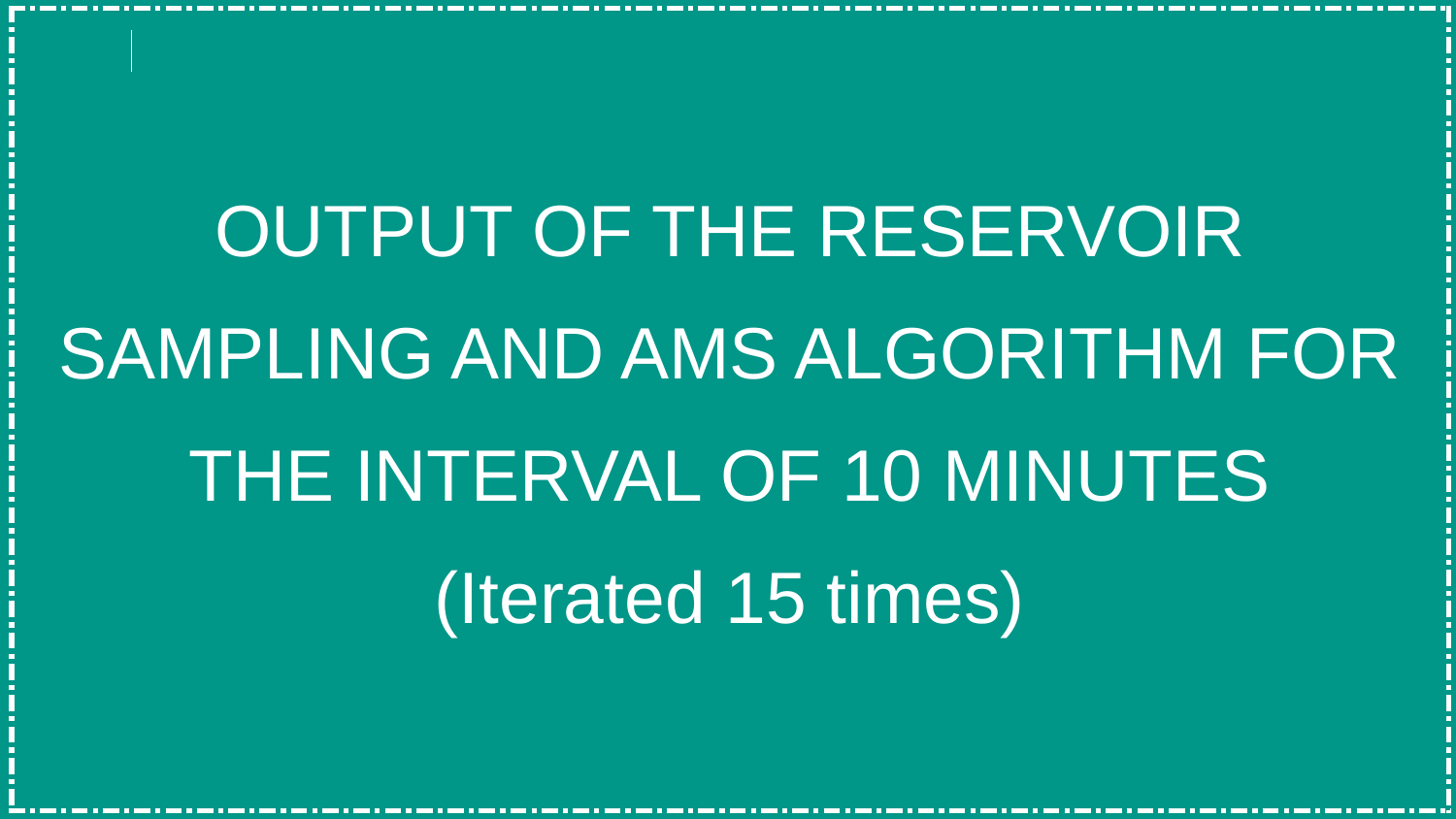

| OUTPUT OF THE RESERVOIR SAMPLING AND AMS ALGORITHM FOR THE INTERVAL OF 10 MINUTES (Iterated 15 times) |
| --- |